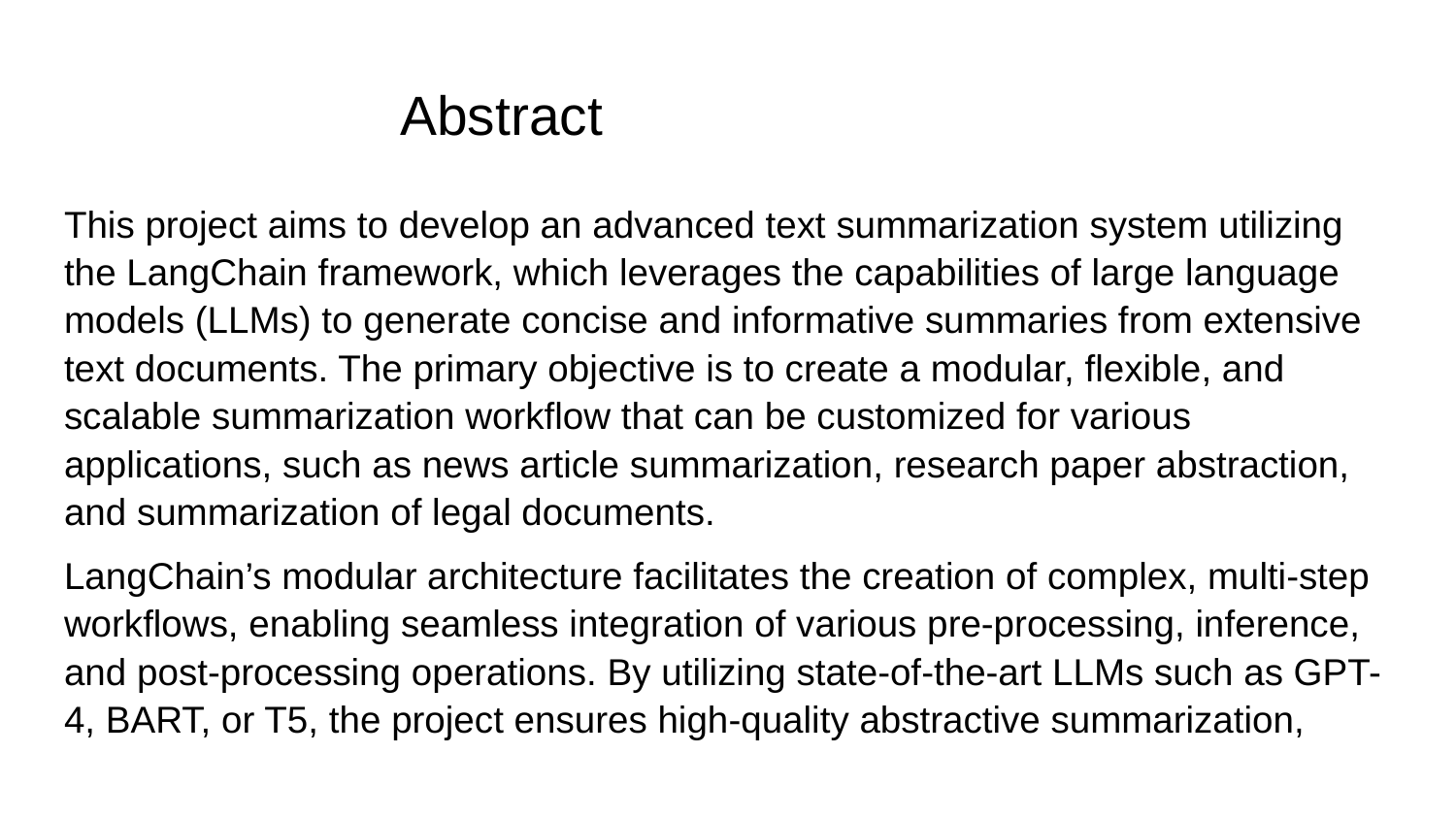

# Abstract
This project aims to develop an advanced text summarization system utilizing the LangChain framework, which leverages the capabilities of large language models (LLMs) to generate concise and informative summaries from extensive text documents. The primary objective is to create a modular, flexible, and scalable summarization workflow that can be customized for various applications, such as news article summarization, research paper abstraction, and summarization of legal documents.
LangChain’s modular architecture facilitates the creation of complex, multi-step workflows, enabling seamless integration of various pre-processing, inference, and post-processing operations. By utilizing state-of-the-art LLMs such as GPT-4, BART, or T5, the project ensures high-quality abstractive summarization,